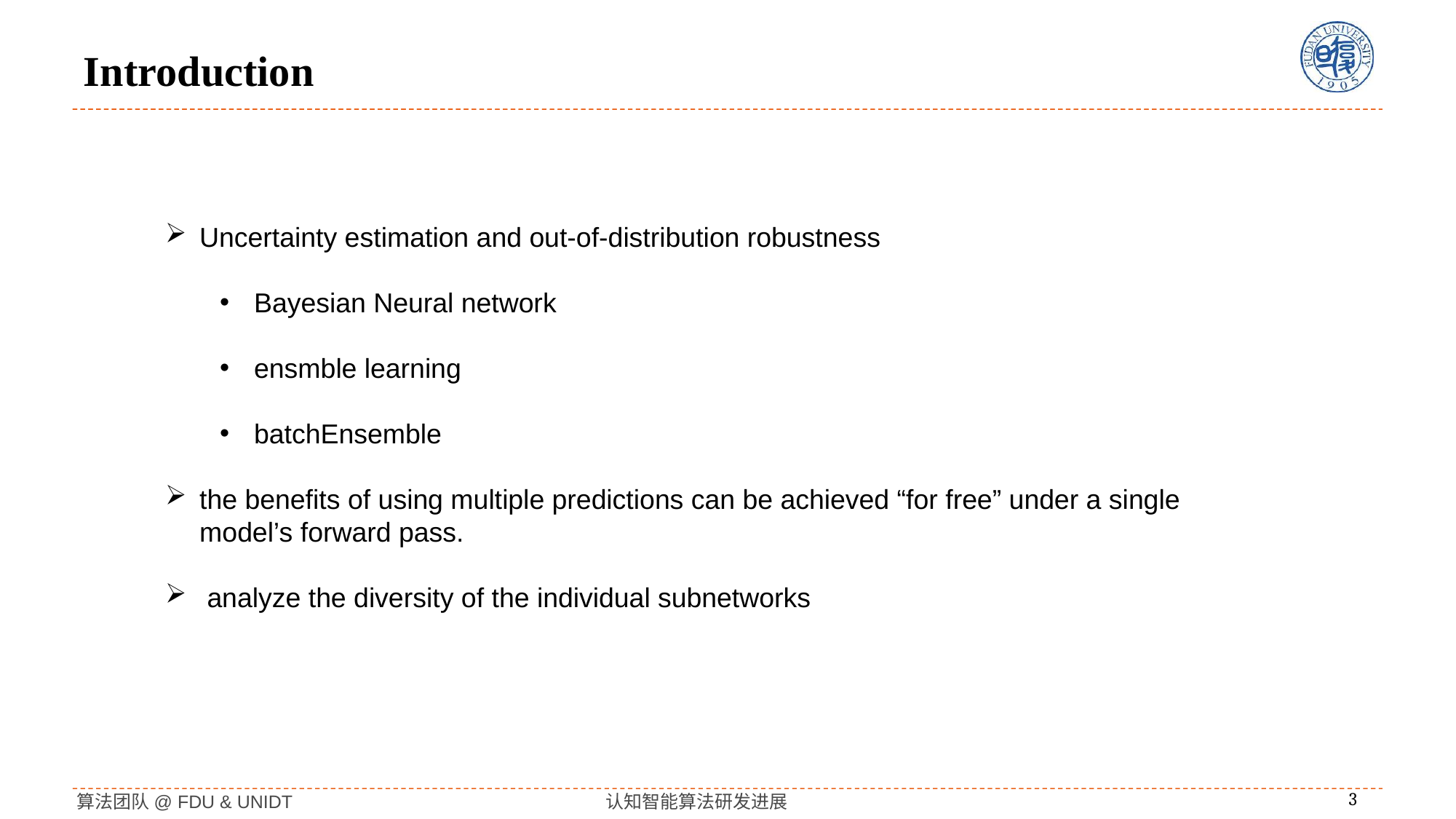

# Introduction

Uncertainty estimation and out-of-distribution robustness

Bayesian Neural network

ensmble learning

batchEnsemble

the benefits of using multiple predictions can be achieved “for free” under a single model’s forward pass.

 analyze the diversity of the individual subnetworks